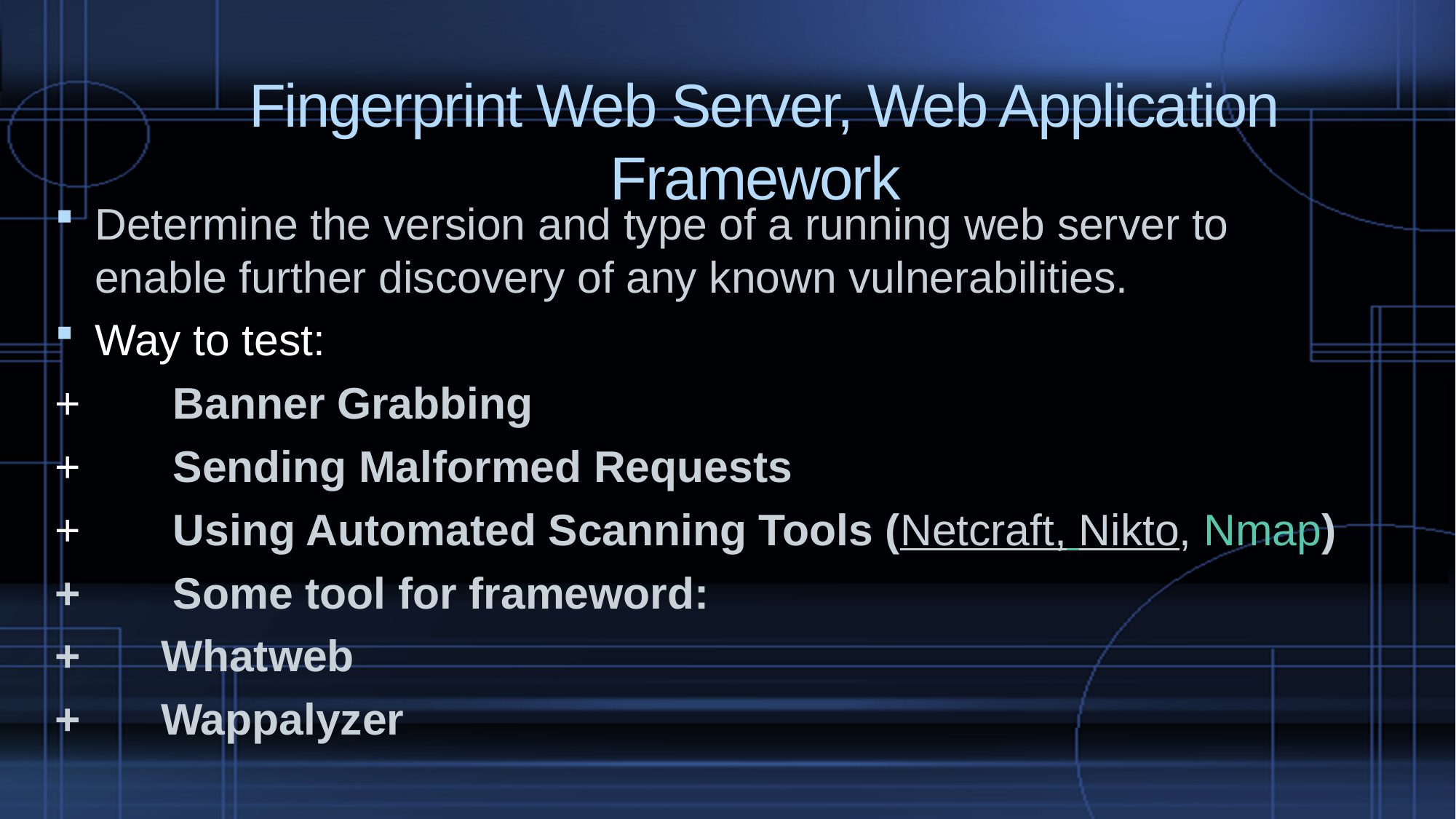

# Fingerprint Web Server, Web Application Framework
Determine the version and type of a running web server to enable further discovery of any known vulnerabilities.
Way to test:
	+	 Banner Grabbing
	+	 Sending Malformed Requests
	+	 Using Automated Scanning Tools (Netcraft, Nikto, Nmap)
	+ 	 Some tool for frameword:
		+	Whatweb
		+	Wappalyzer